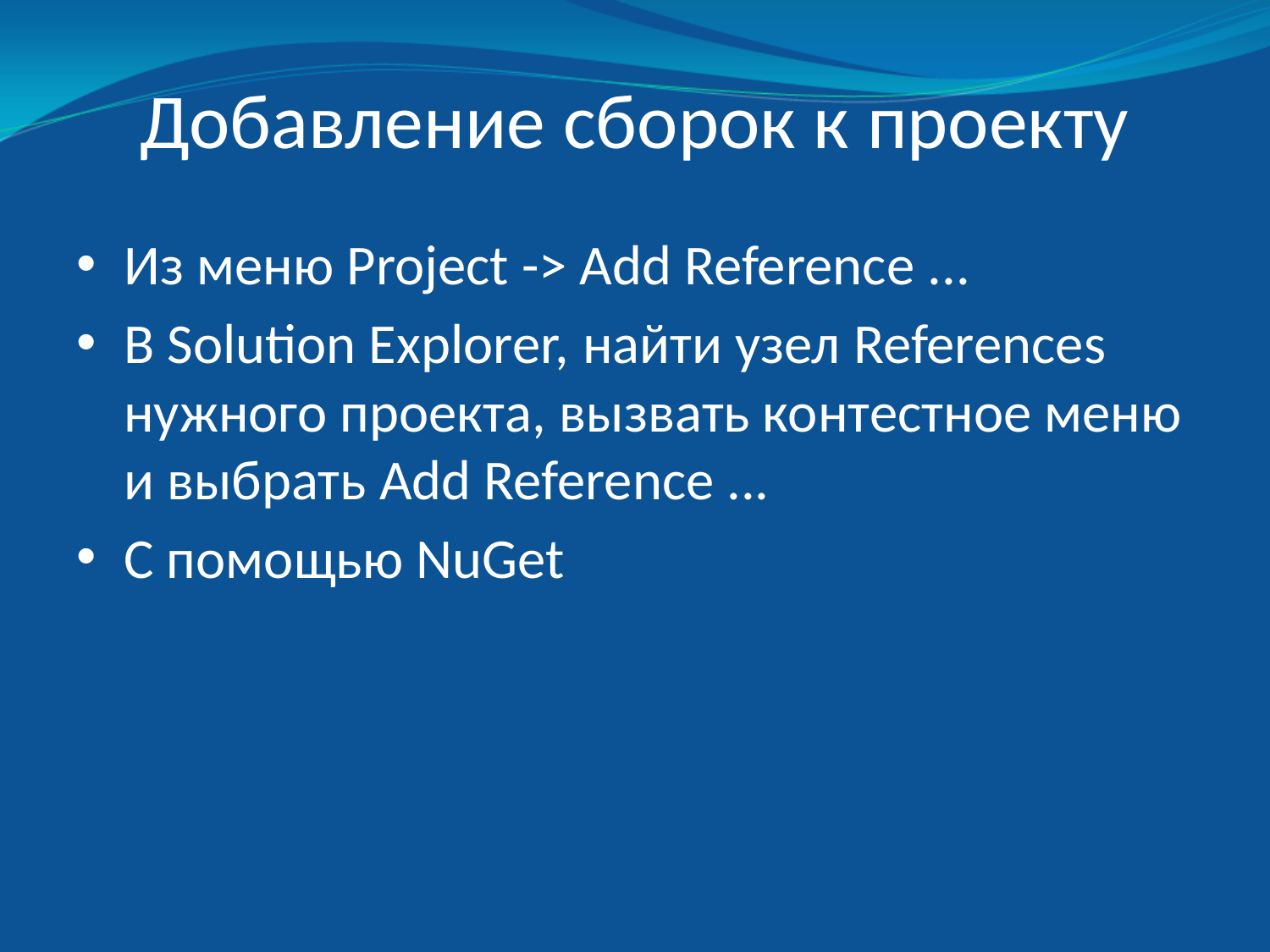

# Добавление сборок к проекту
Из меню Project -> Add Reference ...
В Solution Explorer, найти узел References нужного проекта, вызвать контестное меню и выбрать Add Reference ...
С помощью NuGet